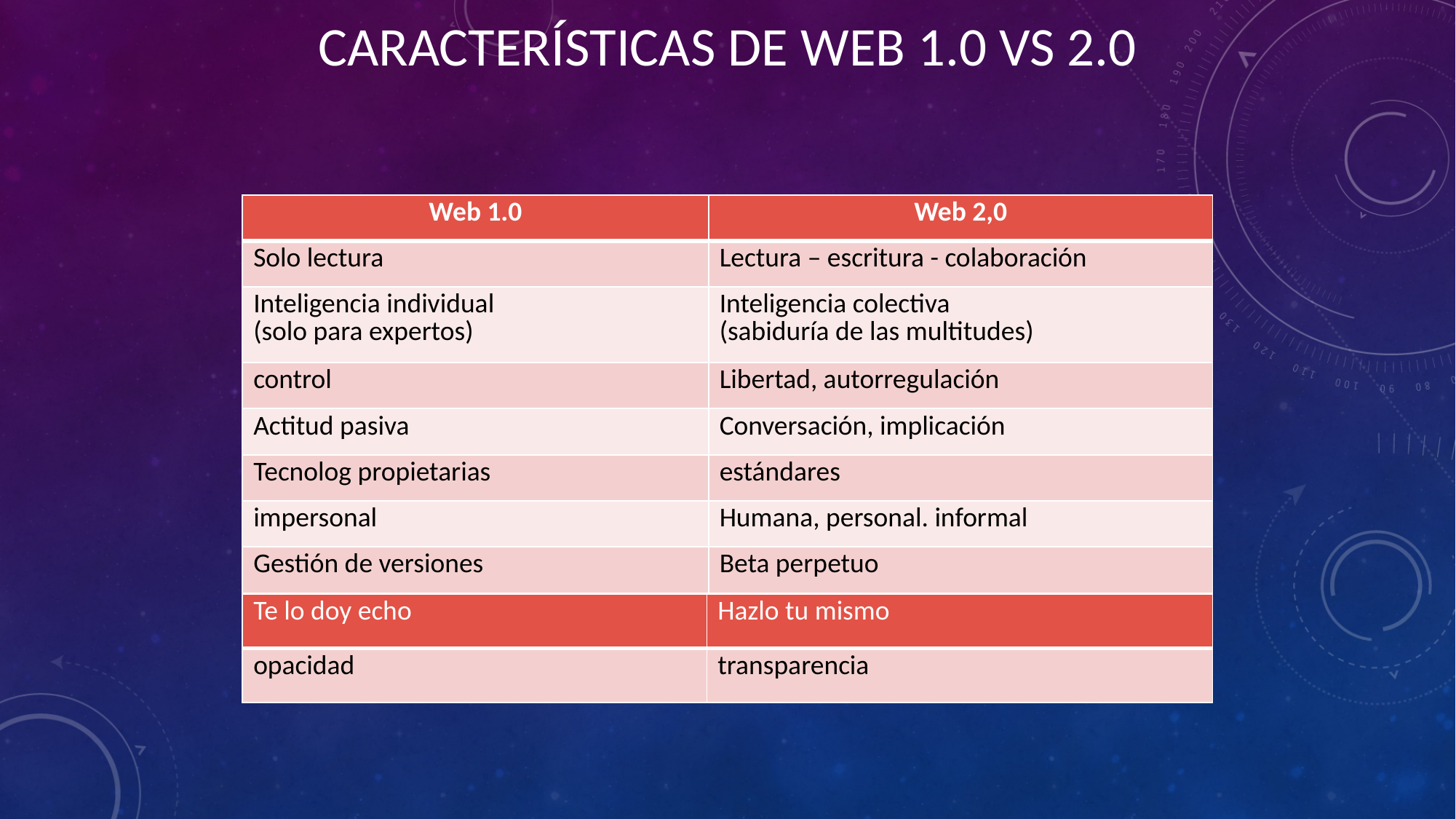

# Características de web 1.0 vs 2.0
| Web 1.0 | Web 2,0 |
| --- | --- |
| Solo lectura | Lectura – escritura - colaboración |
| Inteligencia individual (solo para expertos) | Inteligencia colectiva (sabiduría de las multitudes) |
| control | Libertad, autorregulación |
| Actitud pasiva | Conversación, implicación |
| Tecnolog propietarias | estándares |
| impersonal | Humana, personal. informal |
| Gestión de versiones | Beta perpetuo |
| Te lo doy echo | Hazlo tu mismo |
| --- | --- |
| opacidad | transparencia |